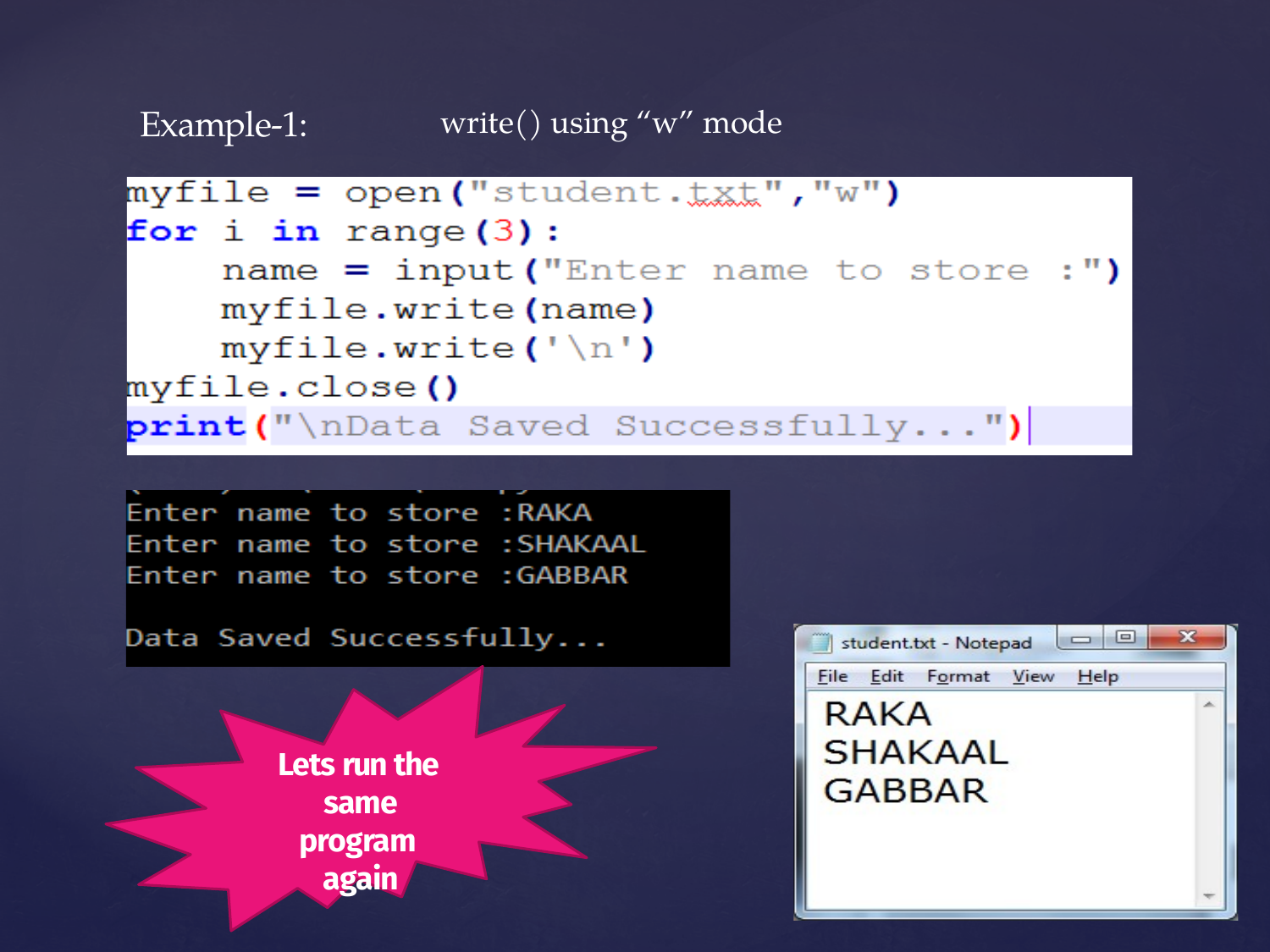

write() using “w” mode
# Example-1:

Lets run the  same program  again